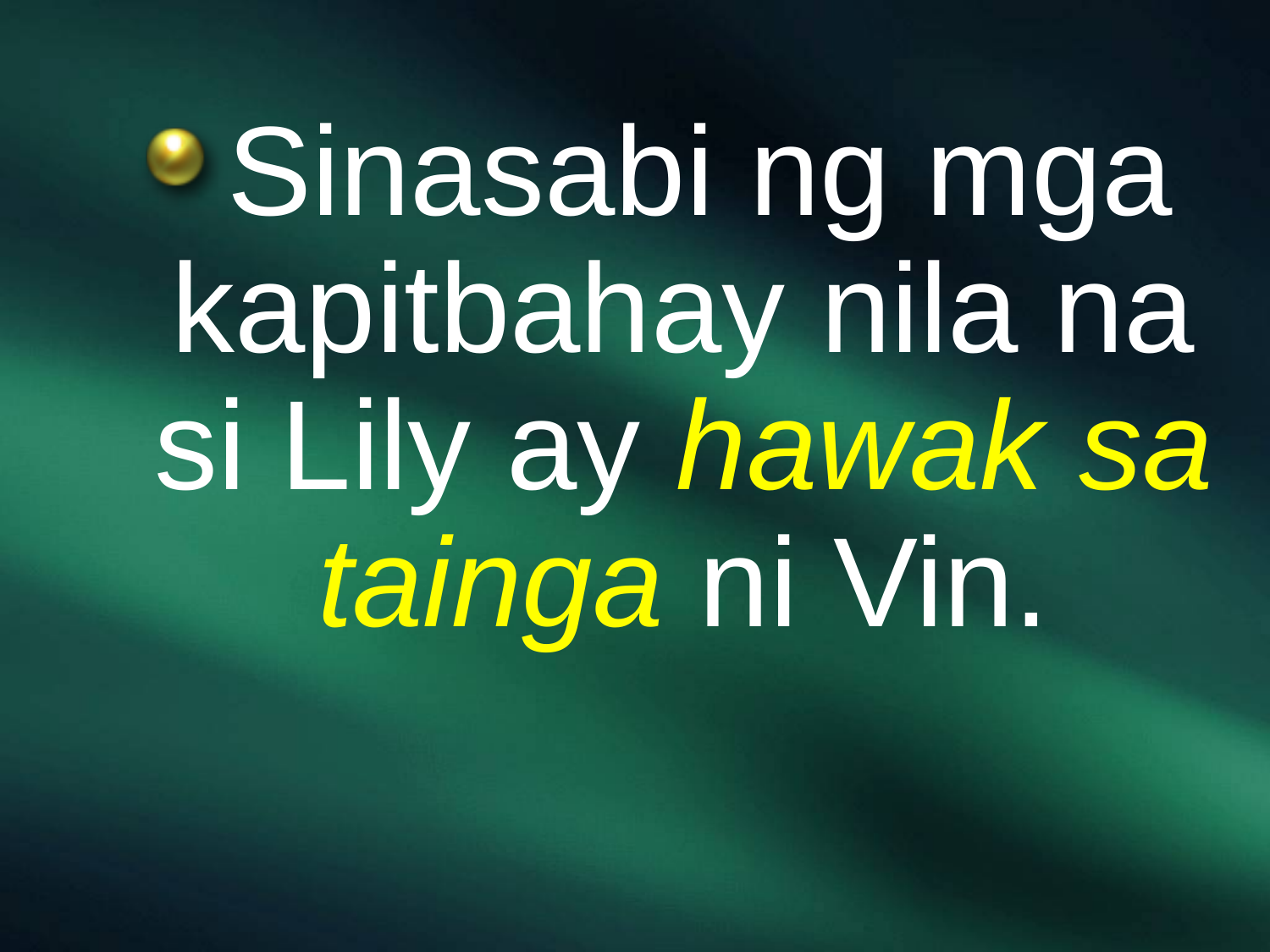

Sinasabi ng mga kapitbahay nila na si Lily ay hawak sa tainga ni Vin.